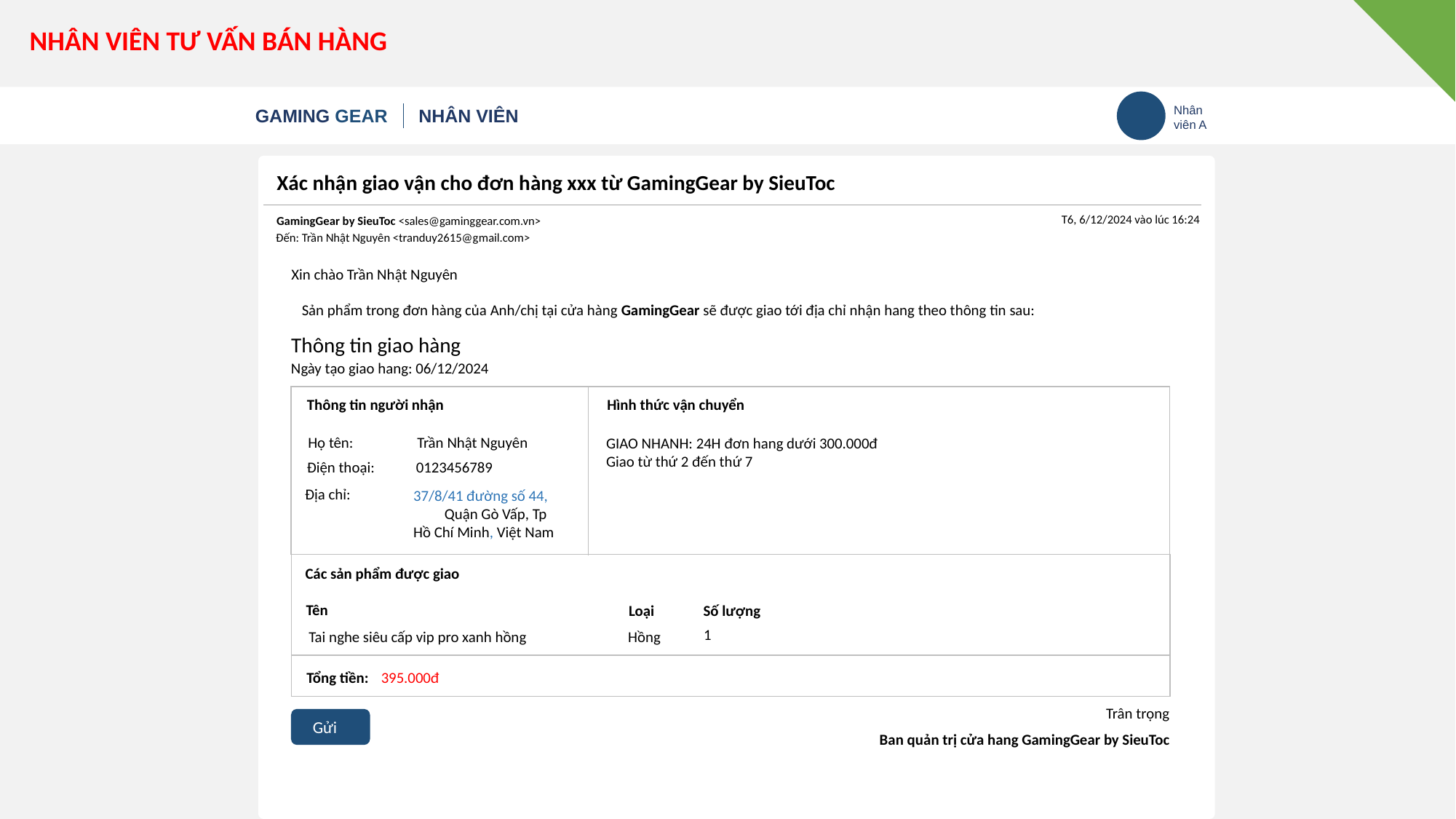

NHÂN VIÊN TƯ VẤN BÁN HÀNG

Nhân viên A
GAMING GEAR
NHÂN VIÊN

Xác nhận giao vận cho đơn hàng xxx từ GamingGear by SieuToc
T6, 6/12/2024 vào lúc 16:24
GamingGear by SieuToc <sales@gaminggear.com.vn>
Đến: Trần Nhật Nguyên <tranduy2615@gmail.com>
Xin chào Trần Nhật Nguyên
Sản phẩm trong đơn hàng của Anh/chị tại cửa hàng GamingGear sẽ được giao tới địa chỉ nhận hang theo thông tin sau:
Thông tin giao hàng
Ngày tạo giao hang: 06/12/2024

Thông tin người nhận
Hình thức vận chuyển
Họ tên:	Trần Nhật Nguyên
GIAO NHANH: 24H đơn hang dưới 300.000đ
Giao từ thứ 2 đến thứ 7
Điện thoại:	0123456789
Địa chỉ:
37/8/41 đường số 44,             Quận Gò Vấp, Tp Hồ Chí Minh, Việt Nam

Các sản phẩm được giao
Tên
Loại
Số lượng
1
Tai nghe siêu cấp vip pro xanh hồng
Hồng

Tổng tiền:
395.000đ
Trân trọng

Gửi
Ban quản trị cửa hang GamingGear by SieuToc